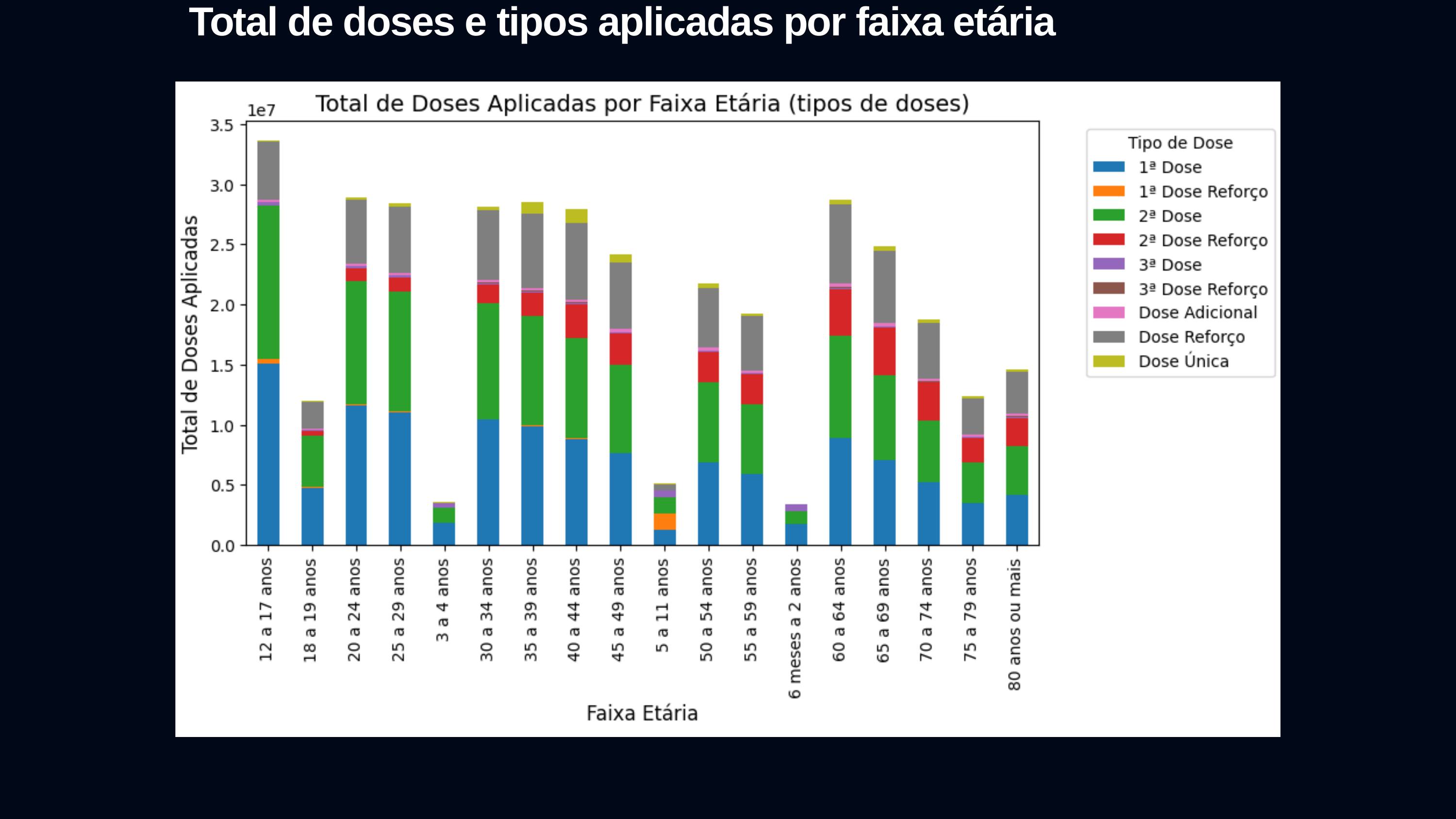

Total de doses e tipos aplicadas por faixa etária